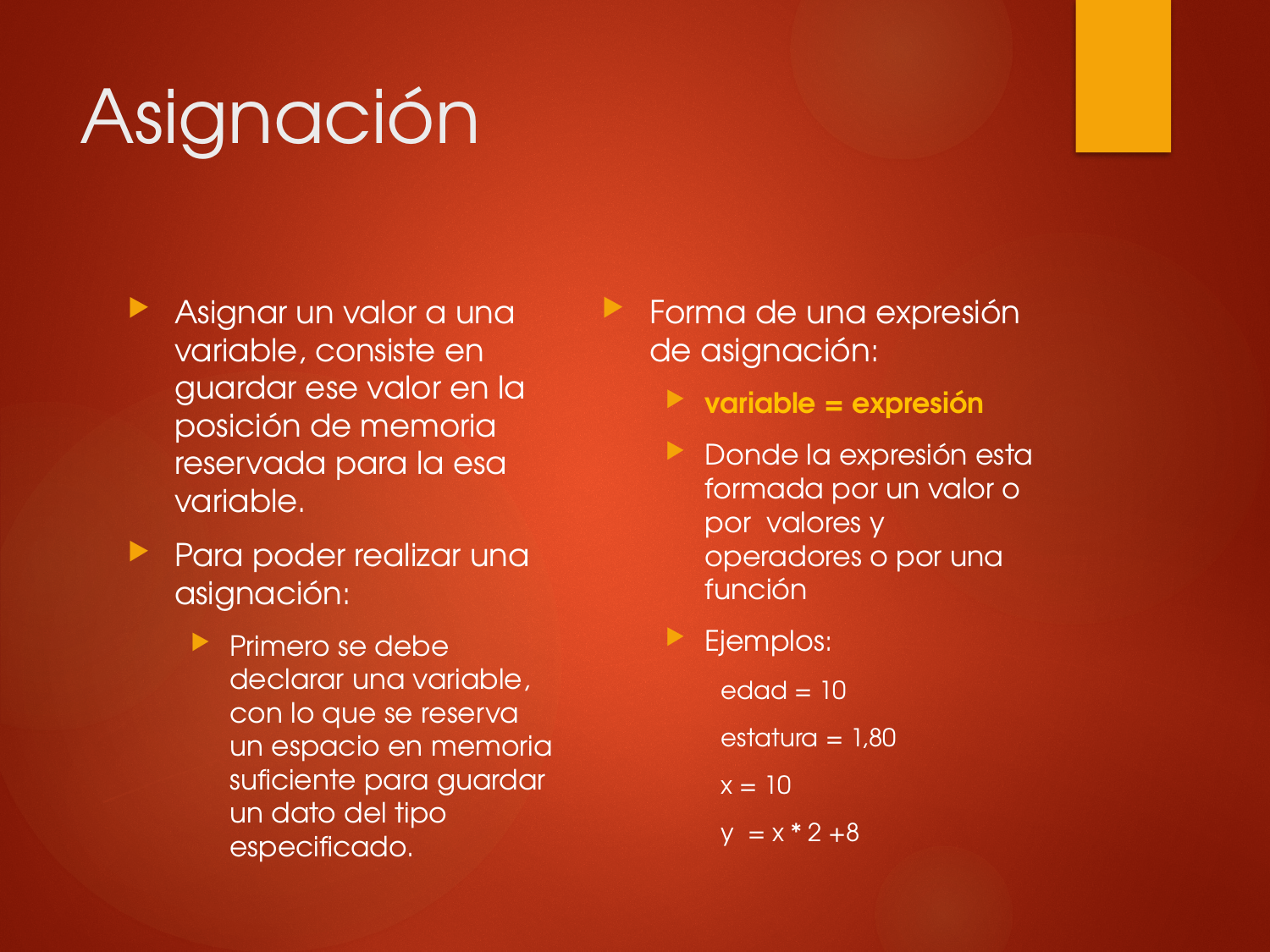

# Asignación
Forma de una expresión de asignación:
variable = expresión
Donde la expresión esta formada por un valor o por  valores y operadores o por una función
Ejemplos:
edad = 10
estatura = 1,80
x = 10
y  = x * 2 +8

Asignar un valor a una variable, consiste en guardar ese valor en la posición de memoria reservada para la esa variable.
Para poder realizar una asignación:
Primero se debe declarar una variable, con lo que se reserva un espacio en memoria suficiente para guardar un dato del tipo especificado.